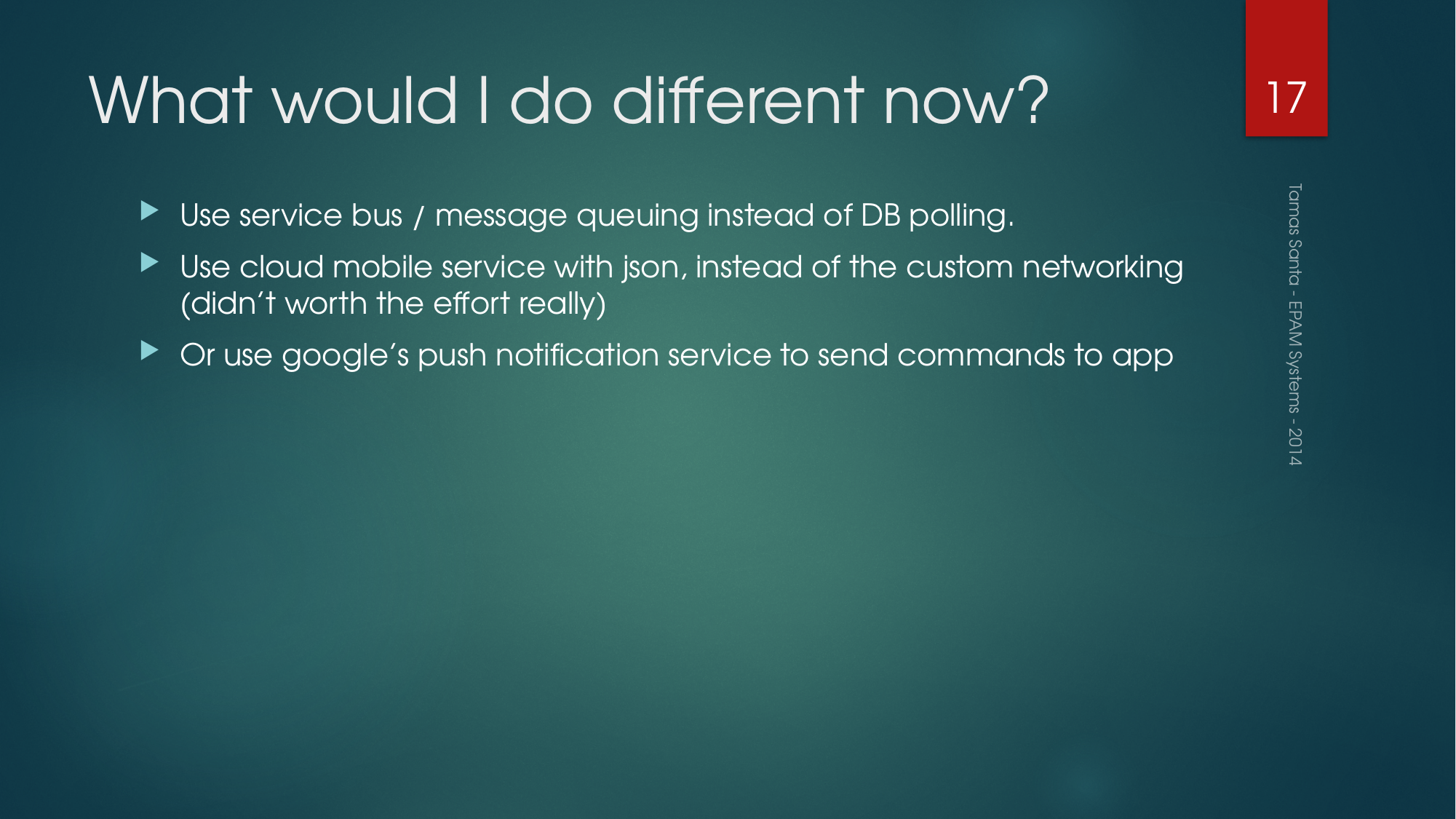

17
# What would I do different now?
Use service bus / message queuing instead of DB polling.
Use cloud mobile service with json, instead of the custom networking (didn’t worth the effort really)
Or use google’s push notification service to send commands to app

Tamas Santa - EPAM Systems - 2014